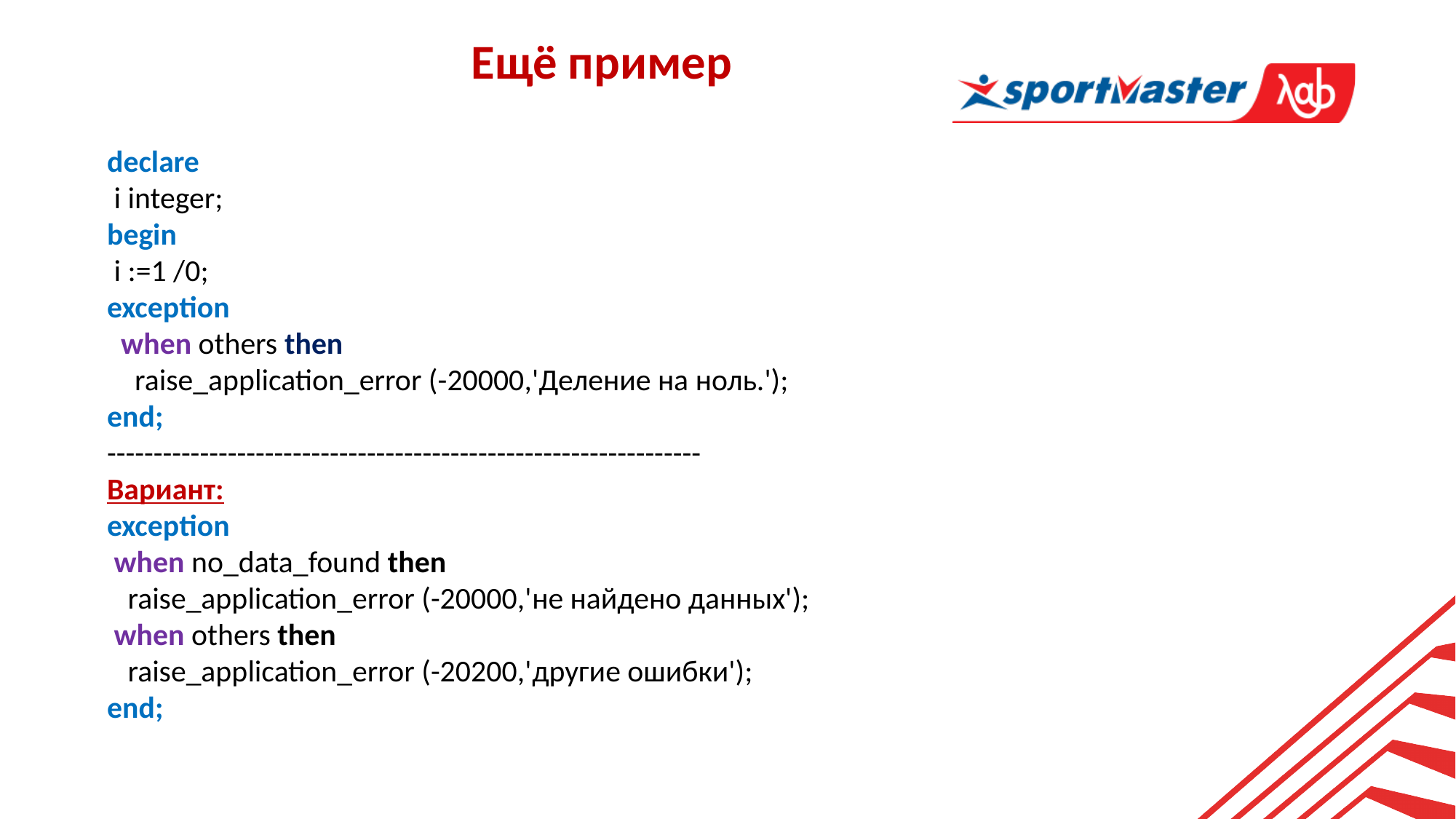

Ещё пример
declare
 i integer;
begin
 i :=1 /0;
exception
  when others then
    raise_application_error (-20000,'Деление на ноль.');
end;
----------------------------------------------------------------
Вариант:
exception
 when no_data_found then
   raise_application_error (-20000,'не найдено данных');
 when others then
   raise_application_error (-20200,'другие ошибки');
end;